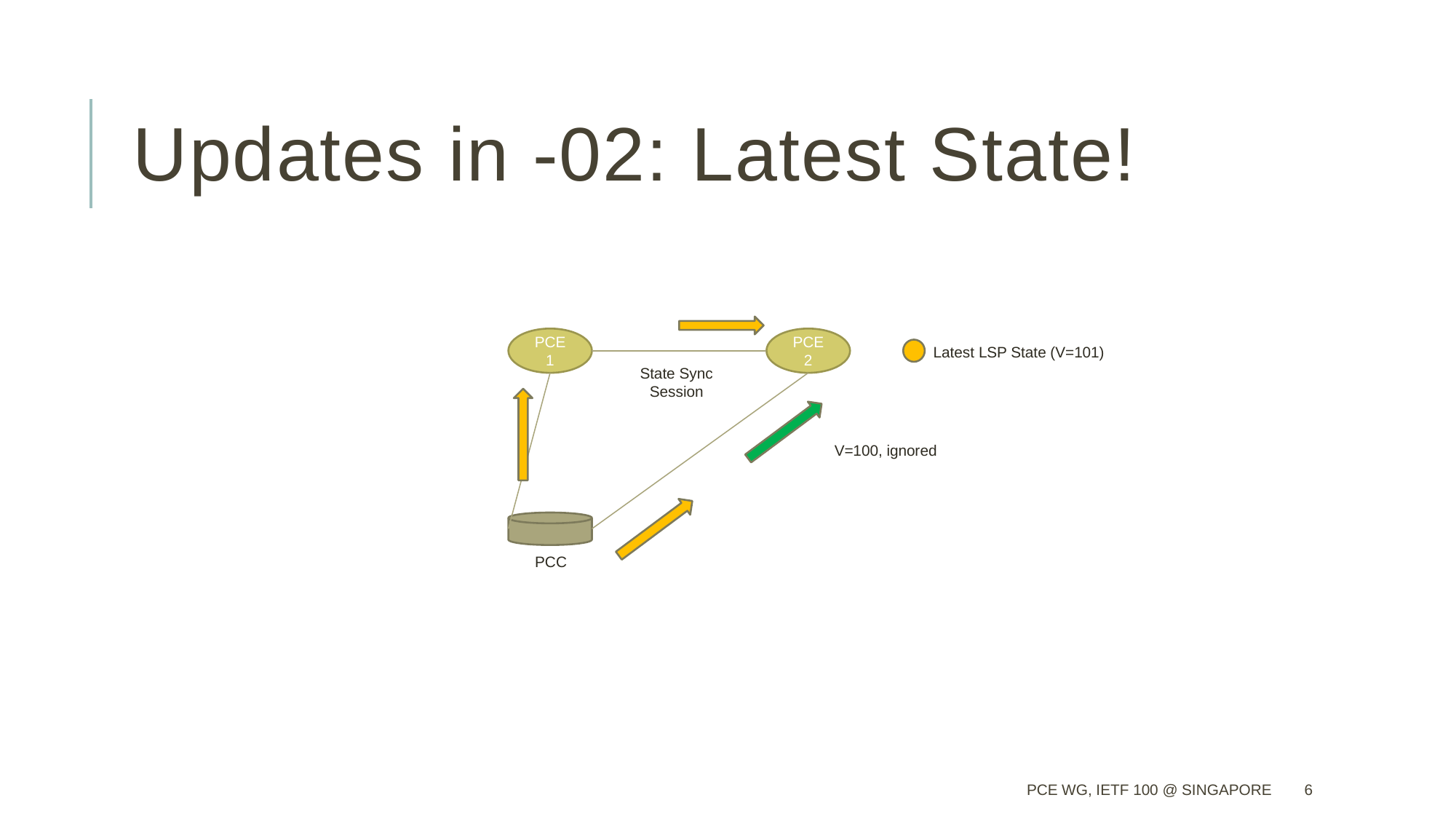

# Updates in -02: Latest State!

PCE1
PCE2
Latest LSP State (V=101)

State Sync Session

V=100, ignored

PCC
PCE WG, IETF 100 @ Singapore
6